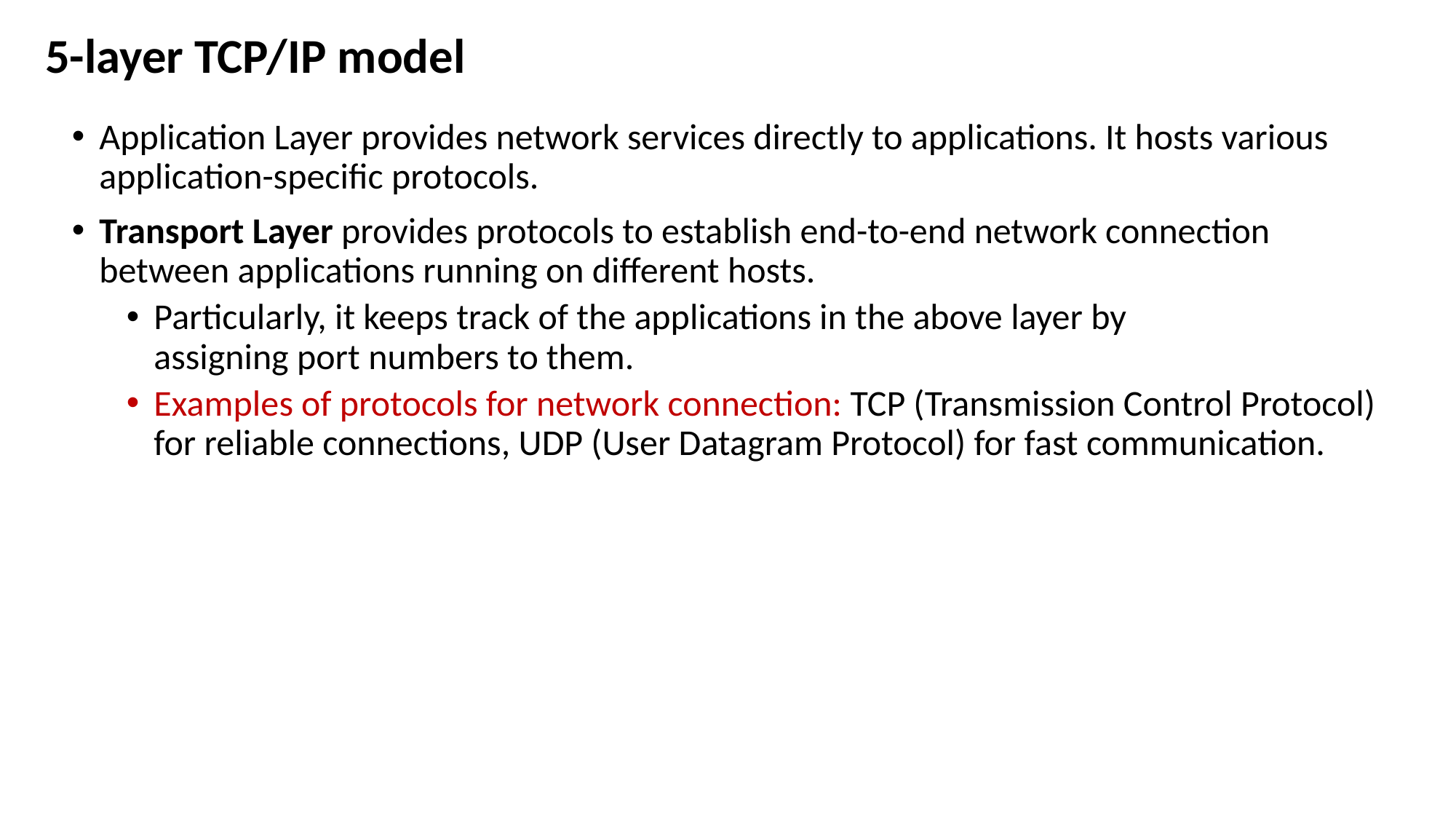

# 5-layer TCP/IP model
Application Layer provides network services directly to applications. It hosts various application-specific protocols.
Transport Layer provides protocols to establish end-to-end network connection between applications running on different hosts.
Particularly, it keeps track of the applications in the above layer by assigning port numbers to them.
Examples of protocols for network connection: TCP (Transmission Control Protocol) for reliable connections, UDP (User Datagram Protocol) for fast communication.